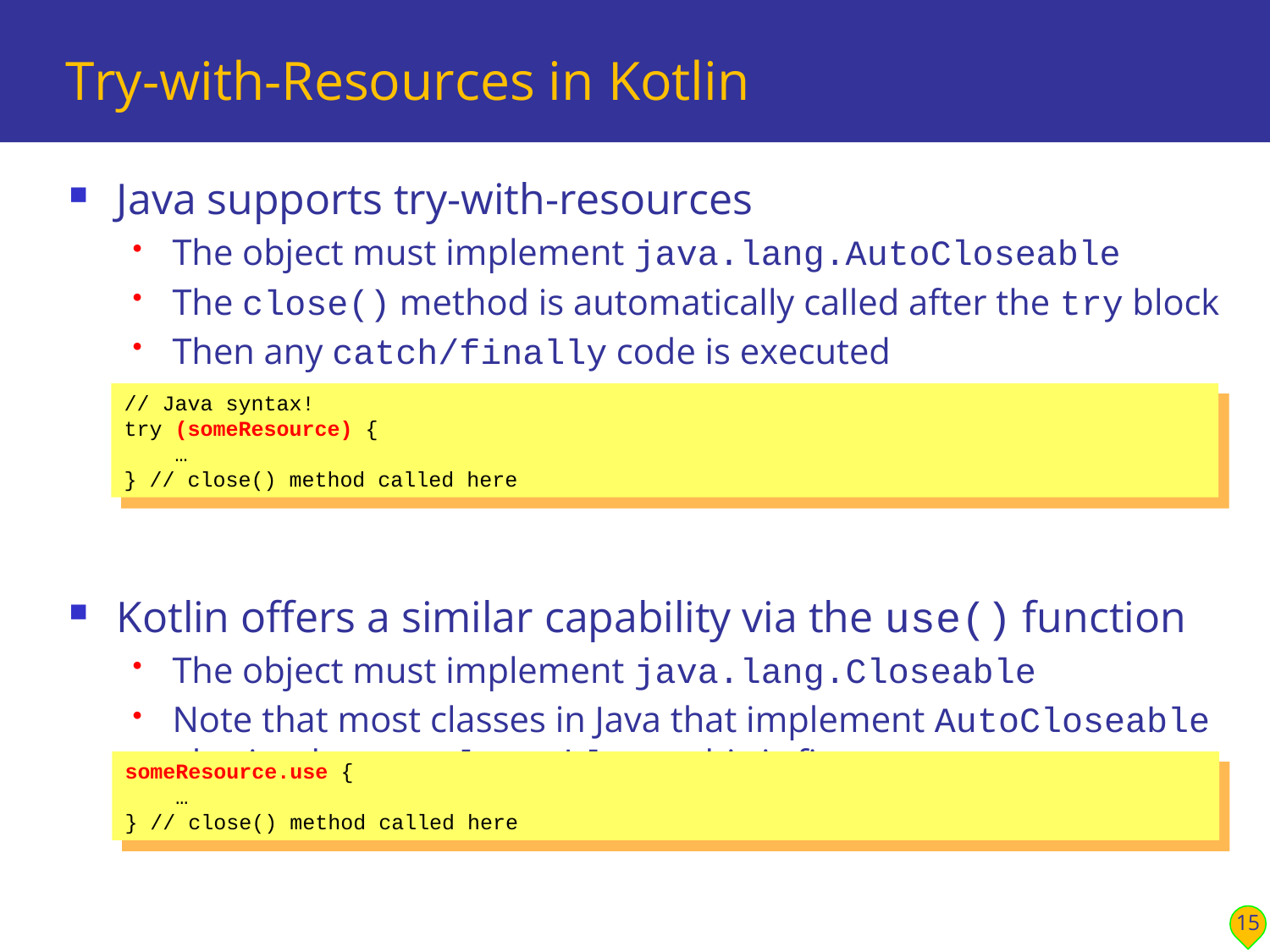

# Try-with-Resources in Kotlin
Java supports try-with-resources
The object must implement java.lang.AutoCloseable
The close() method is automatically called after the try block
Then any catch/finally code is executed

Kotlin offers a similar capability via the use() function
The object must implement java.lang.Closeable
Note that most classes in Java that implement AutoCloseable also implement Closeable, so this is fine

// Java syntax!
try (someResource) {
    …
} // close() method called here
someResource.use {
    …
} // close() method called here
15